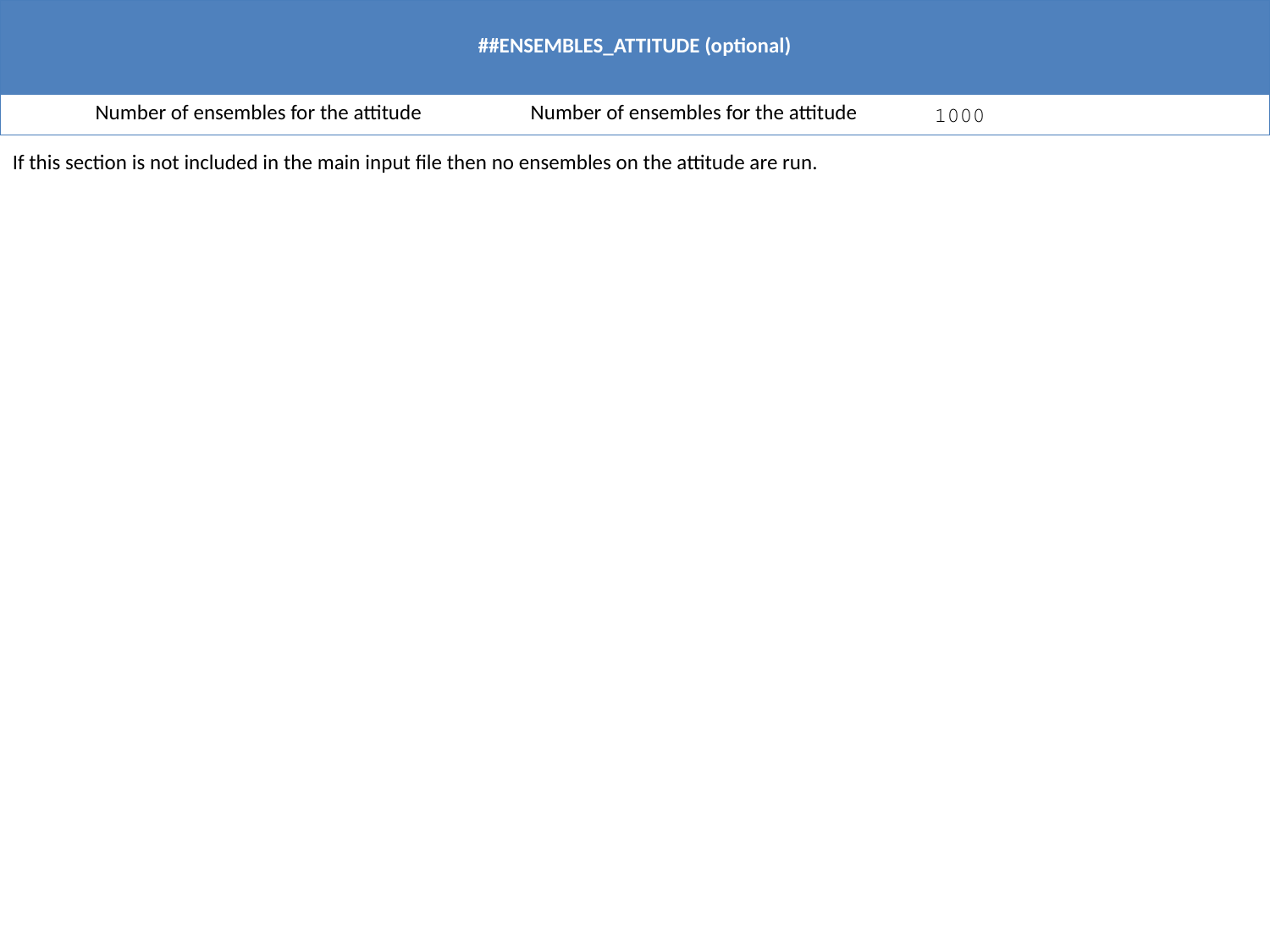

| ##ENSEMBLES\_ATTITUDE (optional) |  |  |
| --- | --- | --- |
| Number of ensembles for the attitude | Number of ensembles for the attitude | 1000 |
If this section is not included in the main input file then no ensembles on the attitude are run.